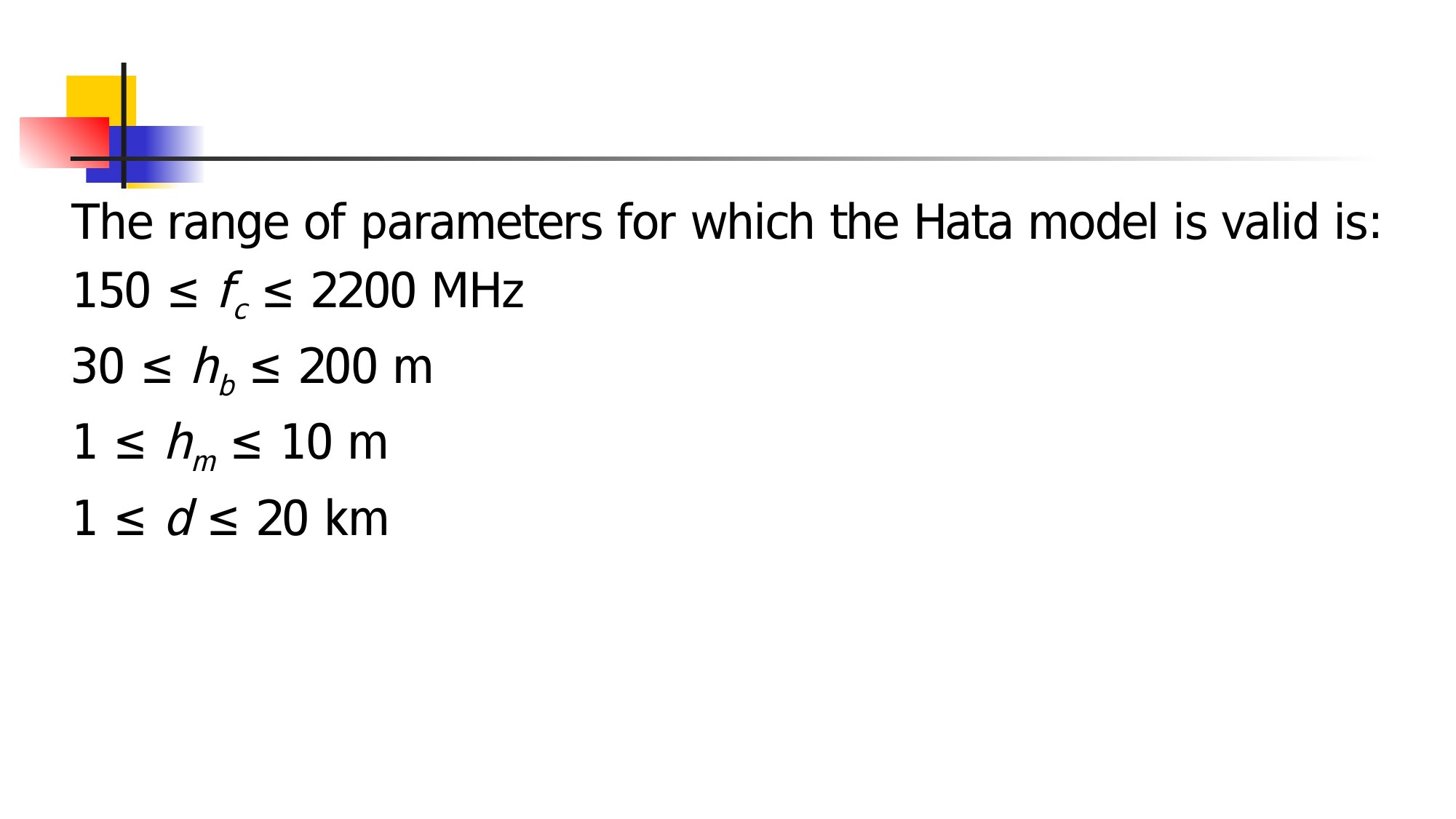

#
The range of parameters for which the Hata model is valid is:
150 ≤ fc ≤ 2200 MHz
30 ≤ hb ≤ 200 m
1 ≤ hm ≤ 10 m
1 ≤ d ≤ 20 km